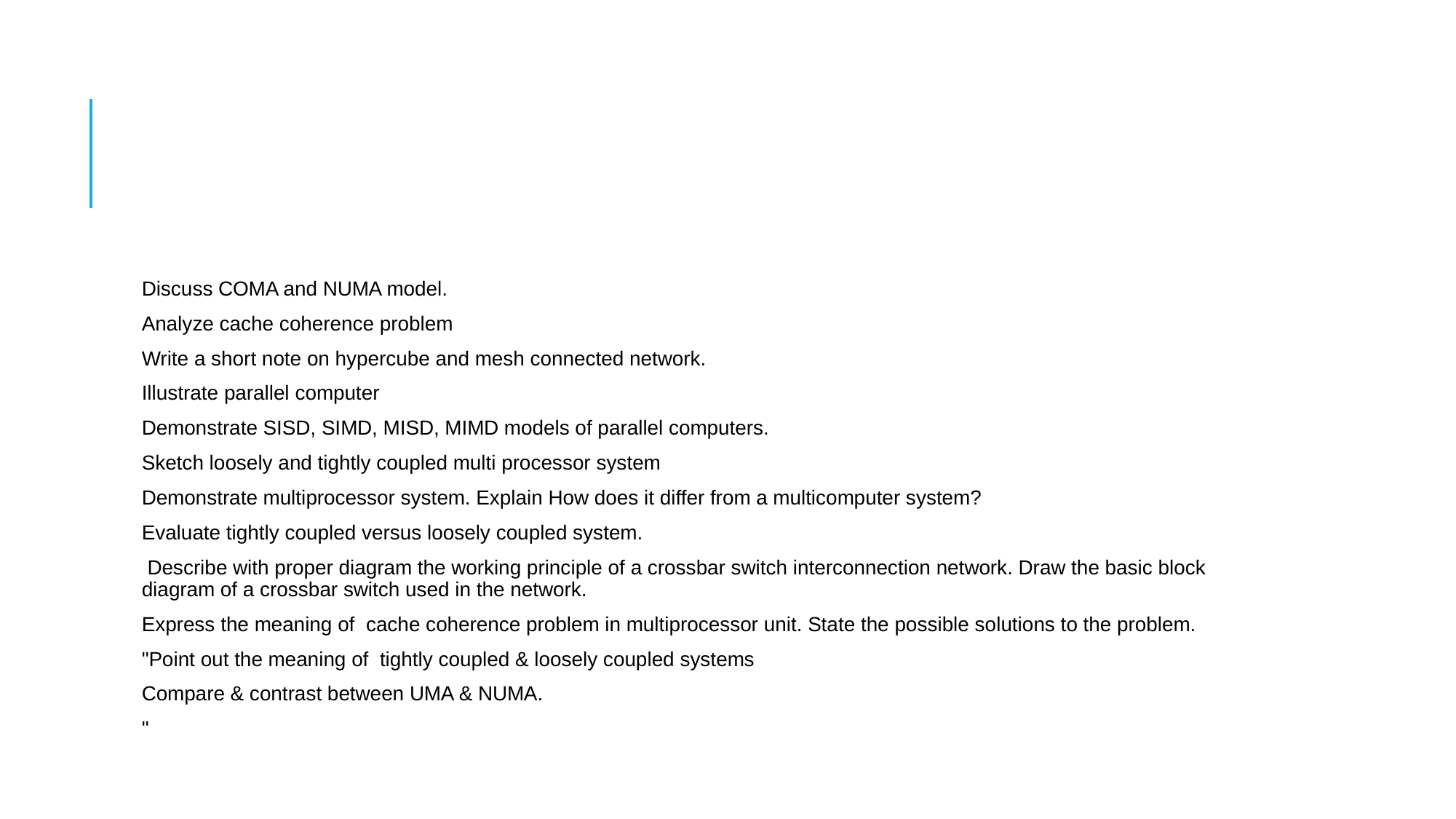

#
Discuss COMA and NUMA model.
Analyze cache coherence problem
Write a short note on hypercube and mesh connected network.
Illustrate parallel computer
Demonstrate SISD, SIMD, MISD, MIMD models of parallel computers.
Sketch loosely and tightly coupled multi processor system
Demonstrate multiprocessor system. Explain How does it differ from a multicomputer system?
Evaluate tightly coupled versus loosely coupled system.
 Describe with proper diagram the working principle of a crossbar switch interconnection network. Draw the basic block diagram of a crossbar switch used in the network.
Express the meaning of  cache coherence problem in multiprocessor unit. State the possible solutions to the problem.
"Point out the meaning of  tightly coupled & loosely coupled systems
Compare & contrast between UMA & NUMA.
"